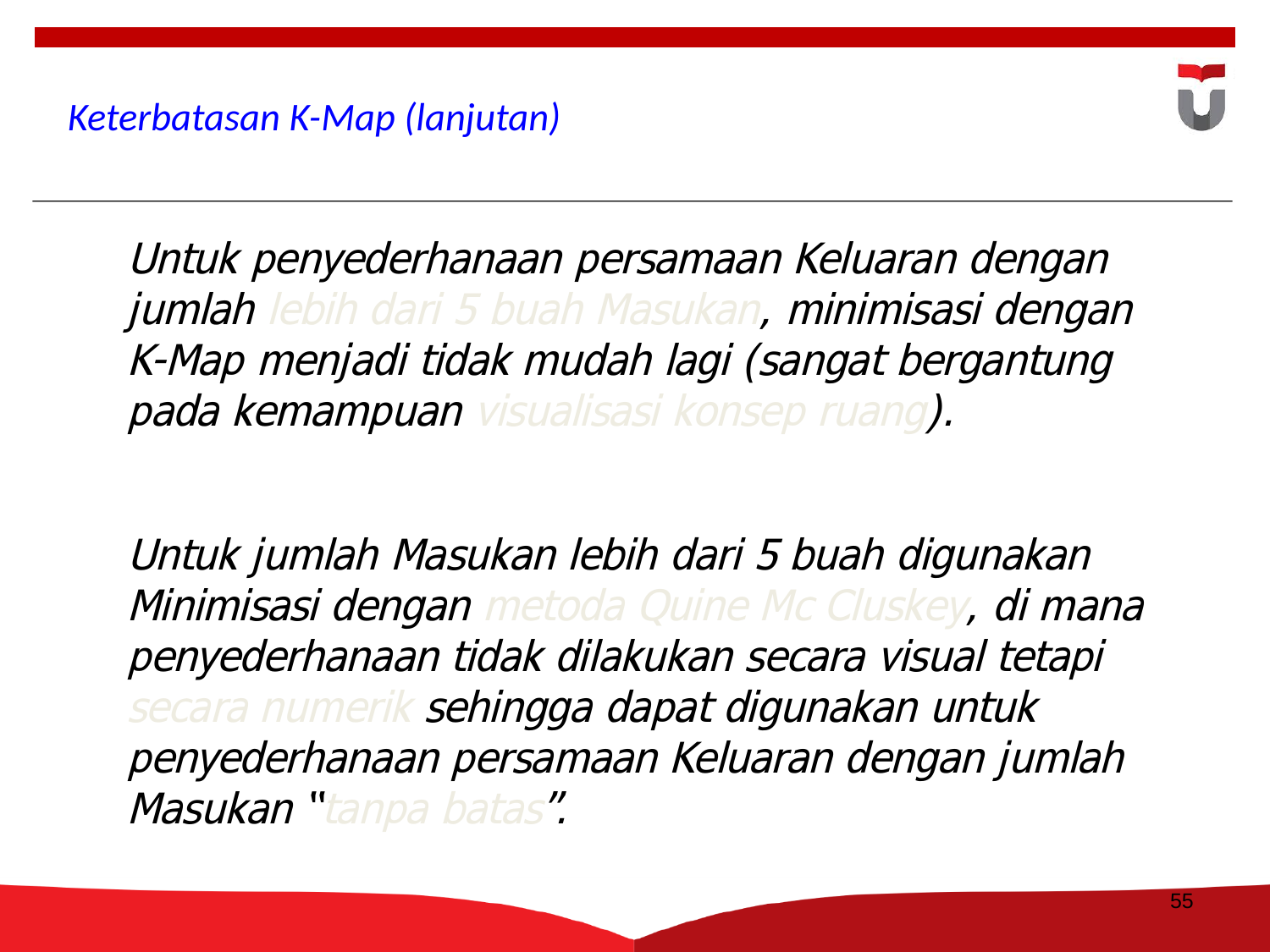

# Keterbatasan K-Map (lanjutan)
Untuk penyederhanaan persamaan Keluaran dengan jumlah lebih dari 5 buah Masukan, minimisasi dengan K-Map menjadi tidak mudah lagi (sangat bergantung pada kemampuan visualisasi konsep ruang).

Untuk jumlah Masukan lebih dari 5 buah digunakan Minimisasi dengan metoda Quine Mc Cluskey, di mana penyederhanaan tidak dilakukan secara visual tetapi secara numerik sehingga dapat digunakan untuk penyederhanaan persamaan Keluaran dengan jumlah Masukan “tanpa batas”.
55